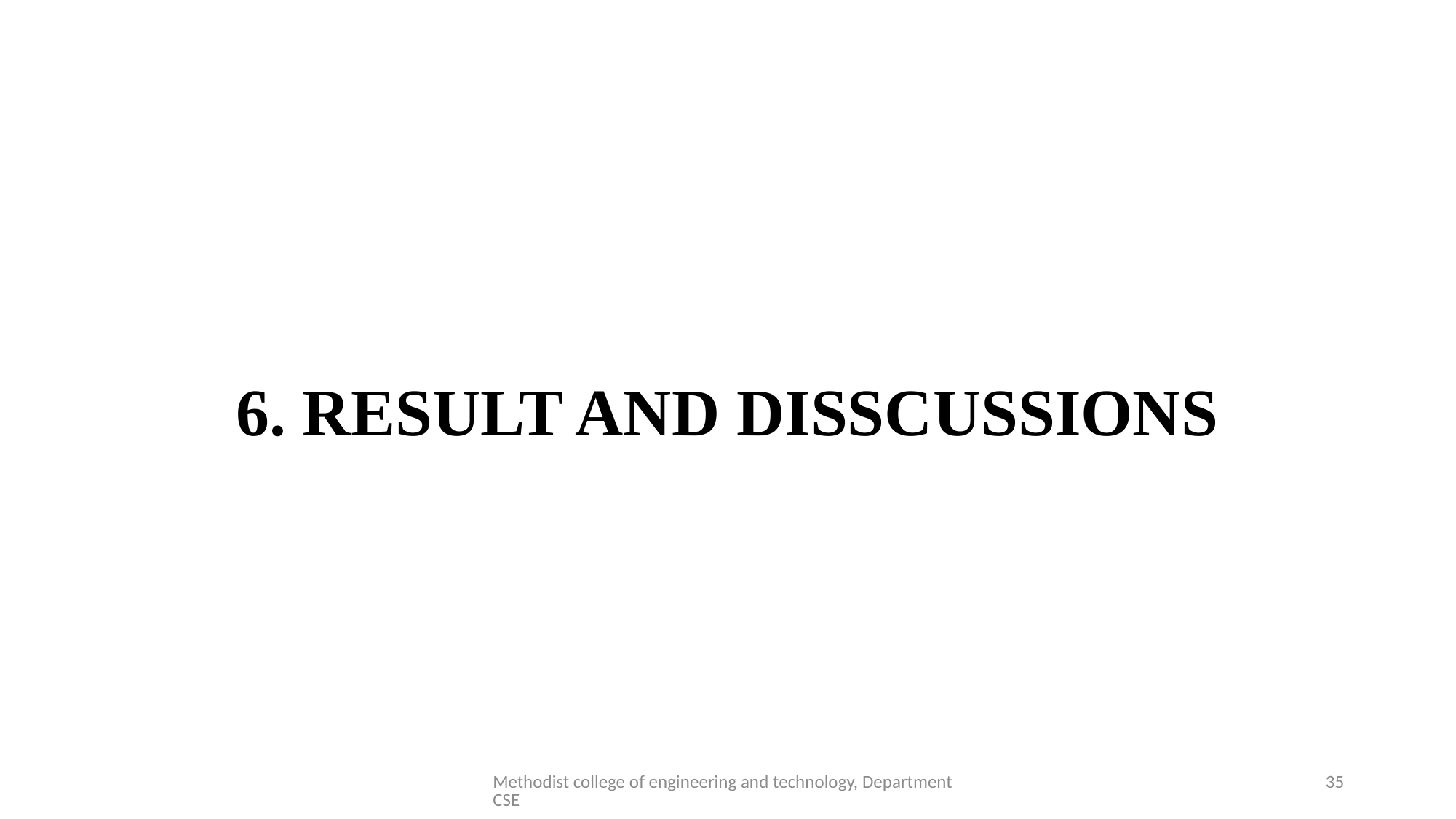

# 6. RESULT AND DISSCUSSIONS
Methodist college of engineering and technology, Department CSE
35